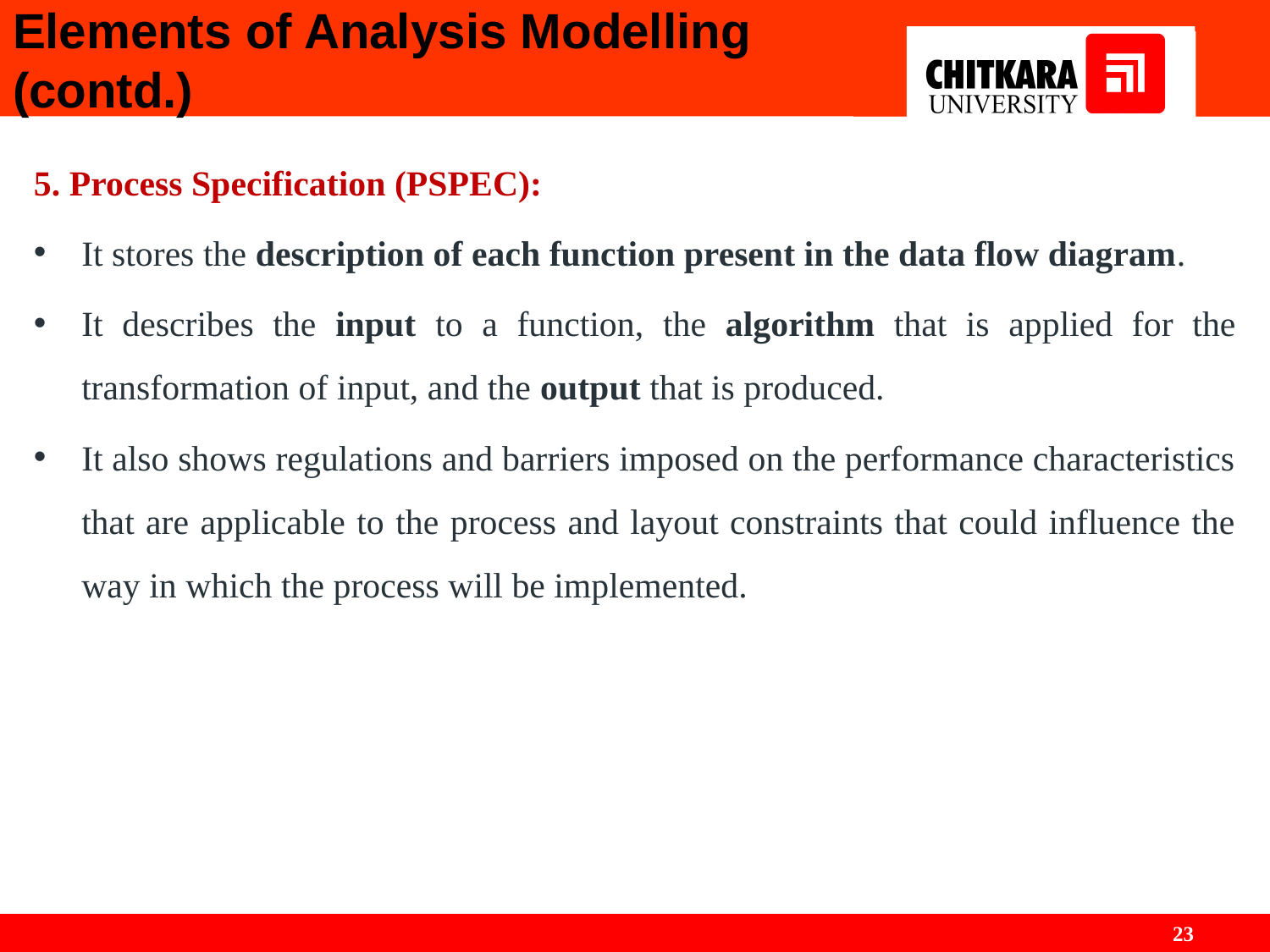

# Elements of Analysis Modelling (contd.)
5. Process Specification (PSPEC):
It stores the description of each function present in the data flow diagram.
It describes the input to a function, the algorithm that is applied for the transformation of input, and the output that is produced.
It also shows regulations and barriers imposed on the performance characteristics that are applicable to the process and layout constraints that could influence the way in which the process will be implemented.

23